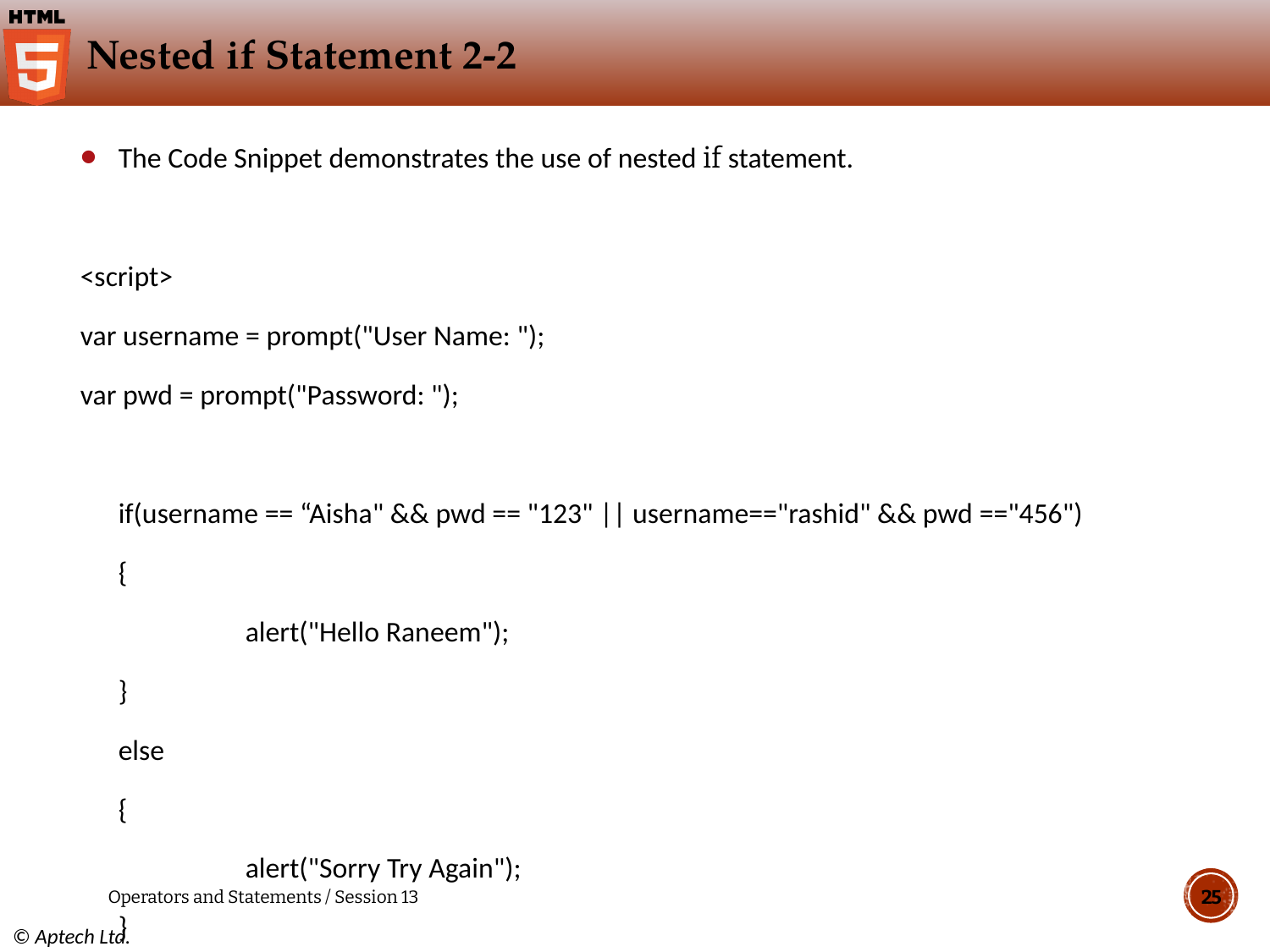

# Nested if Statement 2-2
The Code Snippet demonstrates the use of nested if statement.

<script>
var username = prompt("User Name: ");
var pwd = prompt("Password: ");

	if(username == “Aisha" && pwd == "123" || username=="rashid" && pwd =="456")
	{
		alert("Hello Raneem");
	}
	else
	{
		alert("Sorry Try Again");
	}
</script>
Operators and Statements / Session 13
25